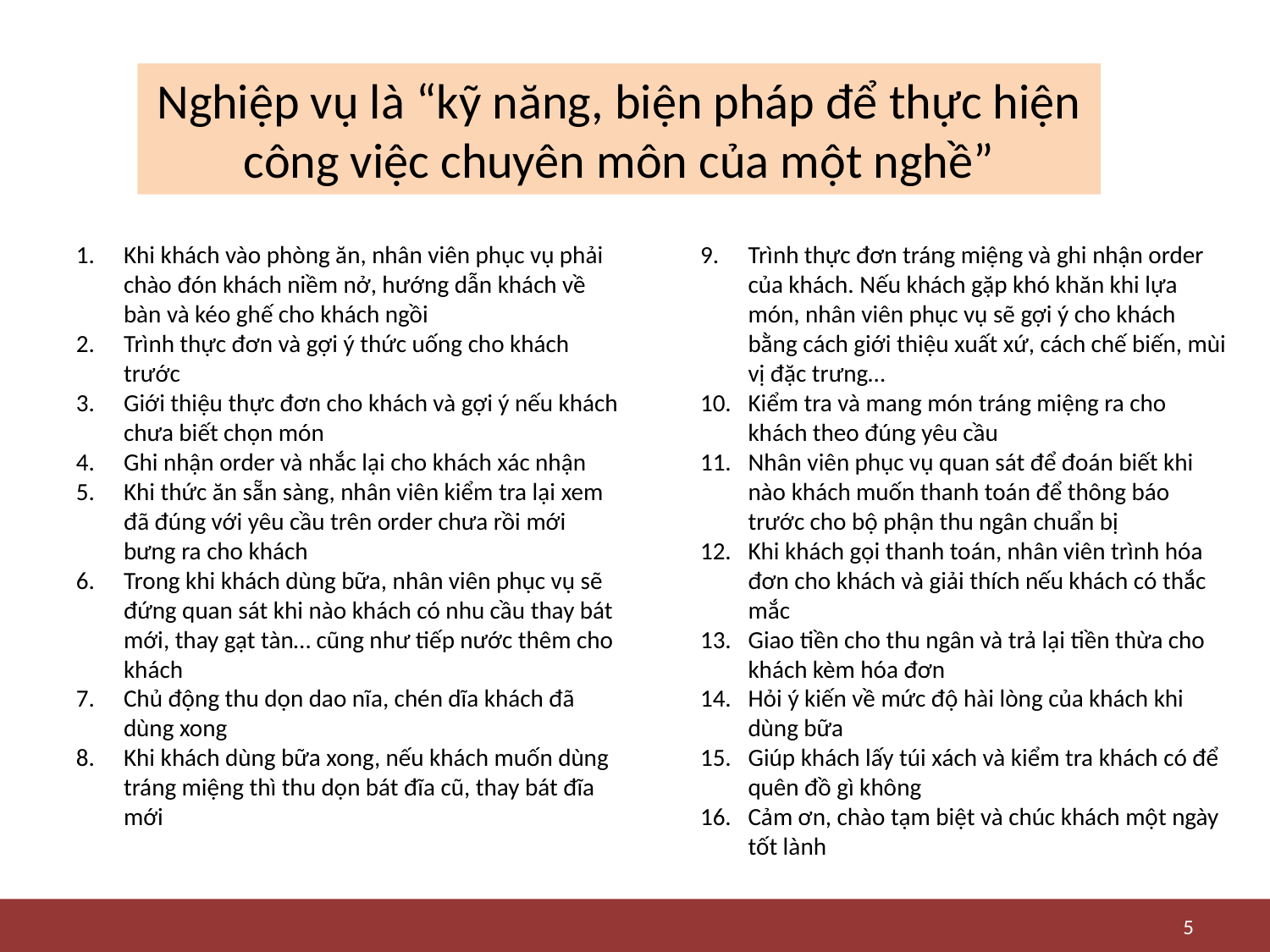

Nghiệp vụ là “kỹ năng, biện pháp để thực hiện công việc chuyên môn của một nghề”
Khi khách vào phòng ăn, nhân viên phục vụ phải chào đón khách niềm nở, hướng dẫn khách về bàn và kéo ghế cho khách ngồi
Trình thực đơn và gợi ý thức uống cho khách trước
Giới thiệu thực đơn cho khách và gợi ý nếu khách chưa biết chọn món
Ghi nhận order và nhắc lại cho khách xác nhận
Khi thức ăn sẵn sàng, nhân viên kiểm tra lại xem đã đúng với yêu cầu trên order chưa rồi mới bưng ra cho khách
Trong khi khách dùng bữa, nhân viên phục vụ sẽ đứng quan sát khi nào khách có nhu cầu thay bát mới, thay gạt tàn… cũng như tiếp nước thêm cho khách
Chủ động thu dọn dao nĩa, chén dĩa khách đã dùng xong
Khi khách dùng bữa xong, nếu khách muốn dùng tráng miệng thì thu dọn bát đĩa cũ, thay bát đĩa mới
Trình thực đơn tráng miệng và ghi nhận order của khách. Nếu khách gặp khó khăn khi lựa món, nhân viên phục vụ sẽ gợi ý cho khách bằng cách giới thiệu xuất xứ, cách chế biến, mùi vị đặc trưng…
Kiểm tra và mang món tráng miệng ra cho khách theo đúng yêu cầu
Nhân viên phục vụ quan sát để đoán biết khi nào khách muốn thanh toán để thông báo trước cho bộ phận thu ngân chuẩn bị
Khi khách gọi thanh toán, nhân viên trình hóa đơn cho khách và giải thích nếu khách có thắc mắc
Giao tiền cho thu ngân và trả lại tiền thừa cho khách kèm hóa đơn
Hỏi ý kiến về mức độ hài lòng của khách khi dùng bữa
Giúp khách lấy túi xách và kiểm tra khách có để quên đồ gì không
Cảm ơn, chào tạm biệt và chúc khách một ngày tốt lành
5